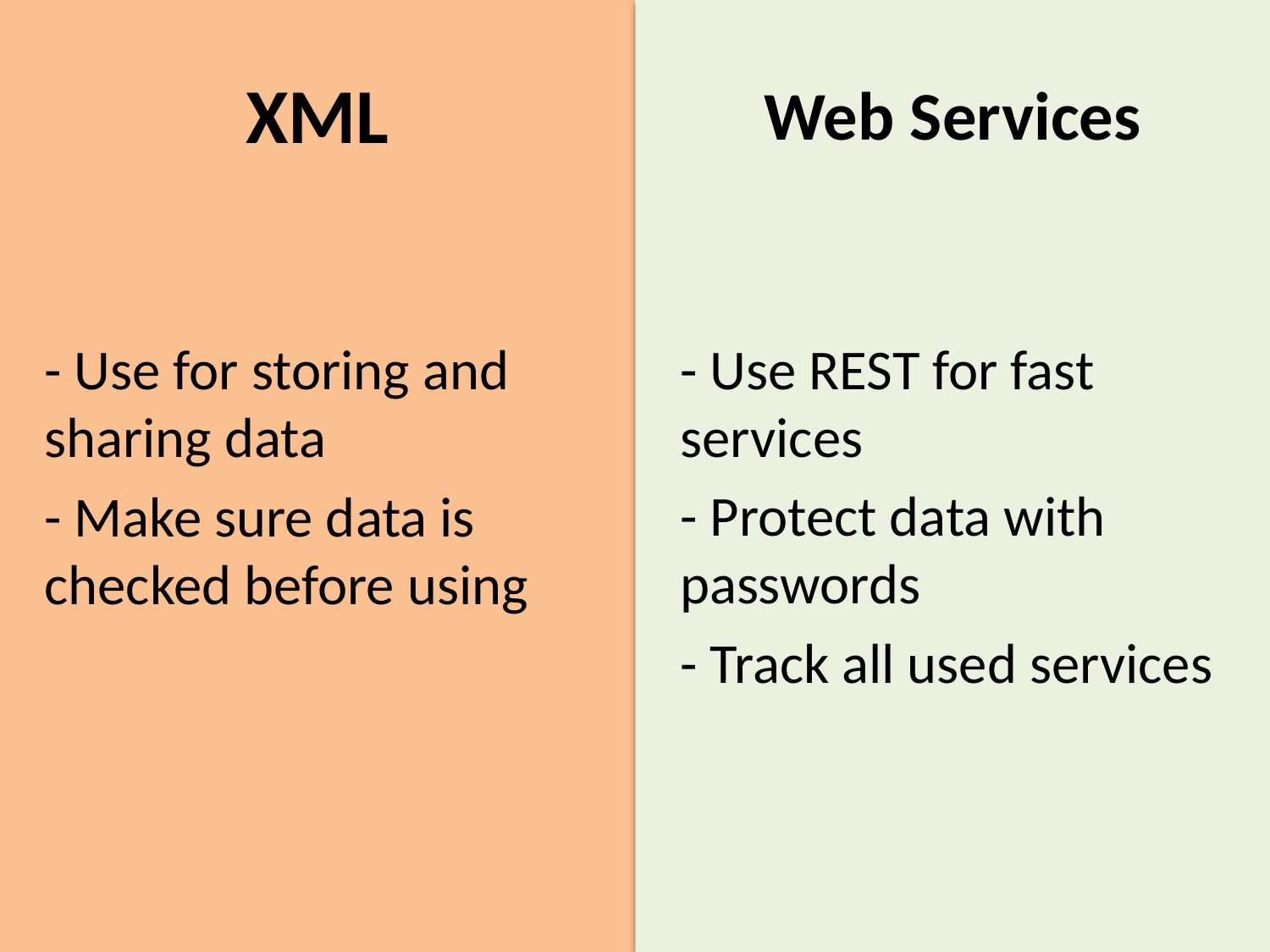

# XML
Web Services
- Use REST for fast services
- Protect data with passwords
- Track all used services
- Use for storing and sharing data
- Make sure data is checked before using